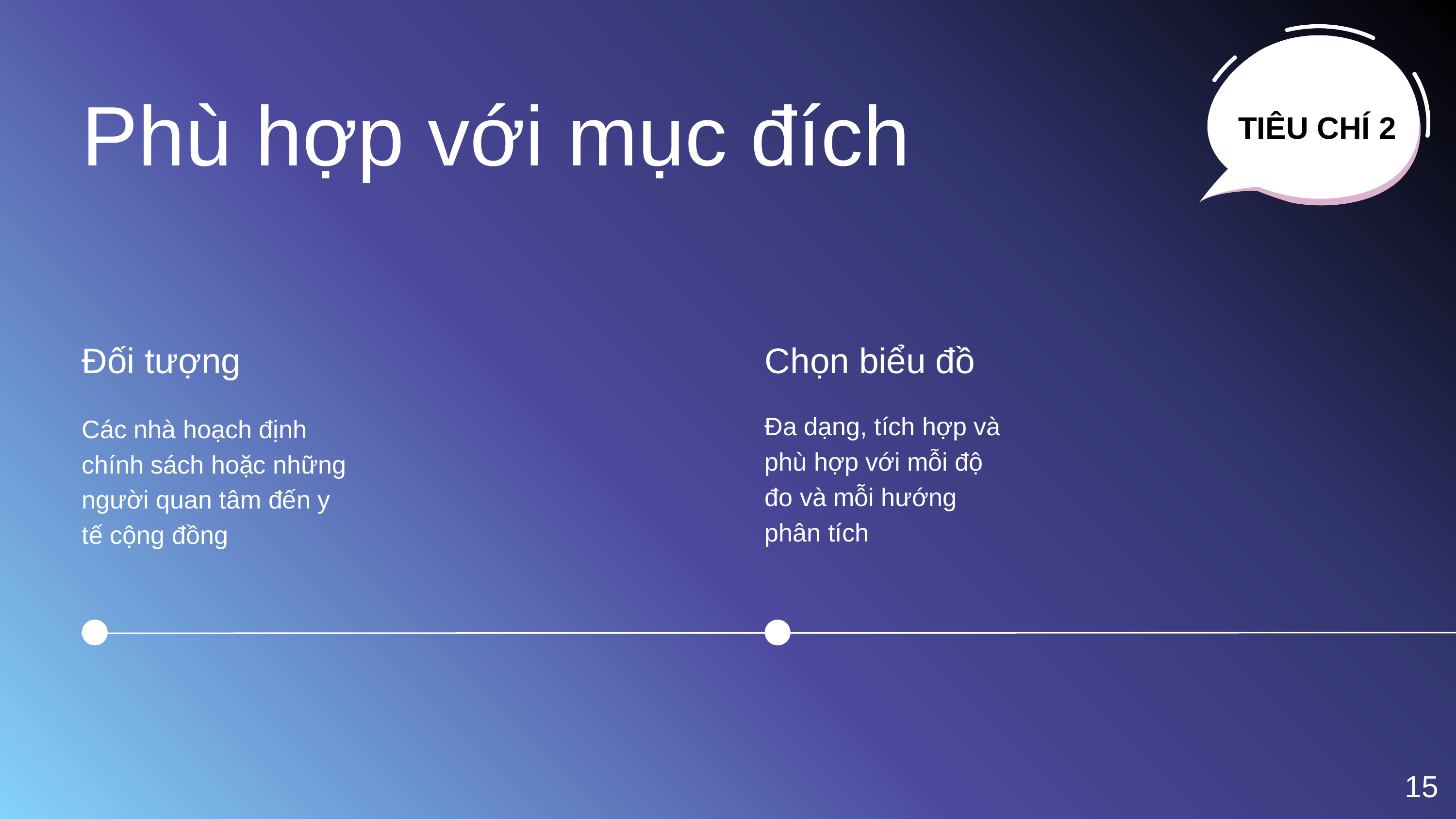

TIÊU CHÍ 2
Phù hợp với mục đích
Đối tượng
Chọn biểu đồ
Đa dạng, tích hợp và phù hợp với mỗi độ đo và mỗi hướng phân tích
Các nhà hoạch định chính sách hoặc những người quan tâm đến y tế cộng đồng

15